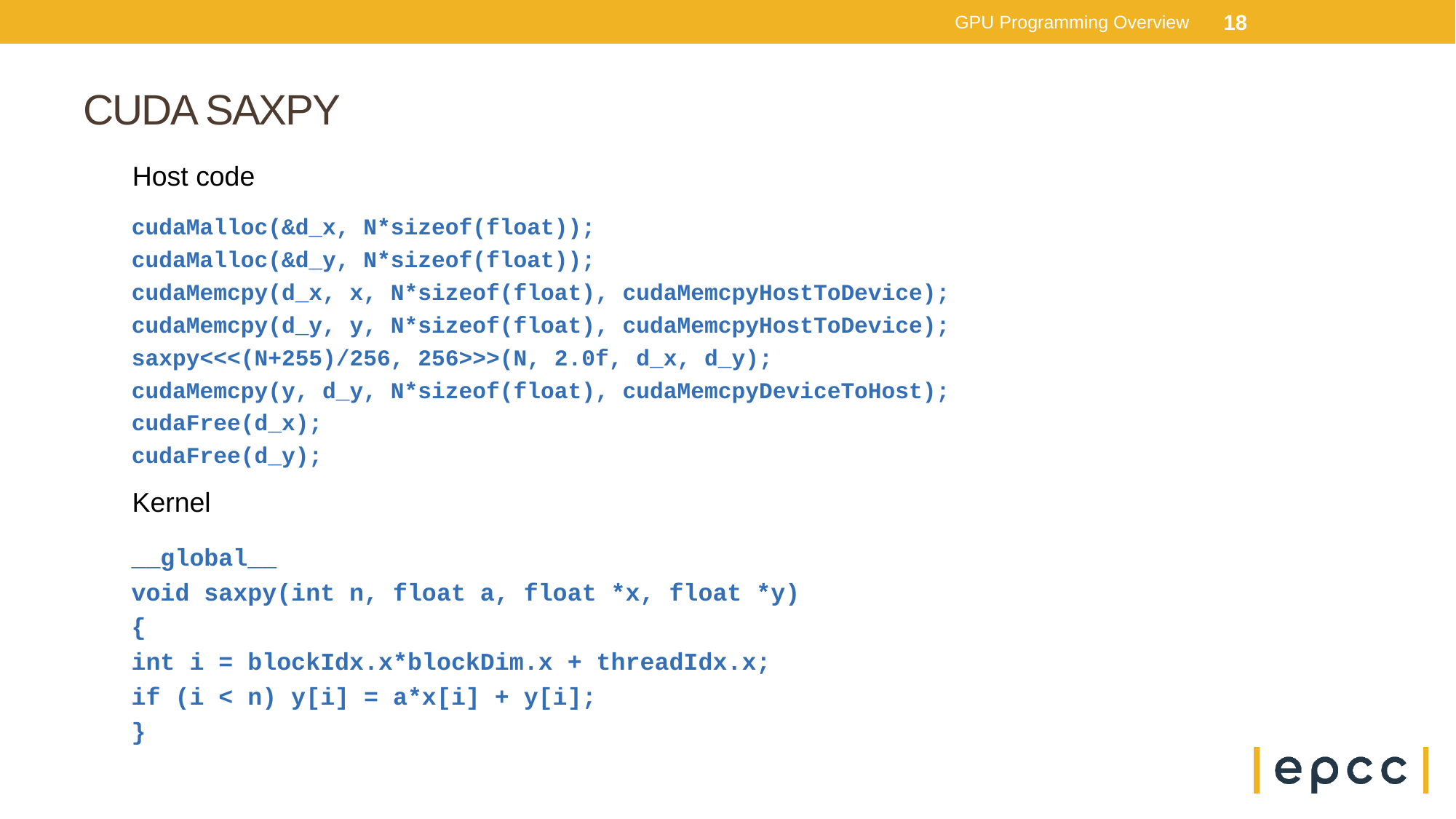

GPU Programming Overview
18
# CUDA SAXPY

Host code
cudaMalloc(&d_x, N*sizeof(float));
cudaMalloc(&d_y, N*sizeof(float));
cudaMemcpy(d_x, x, N*sizeof(float), cudaMemcpyHostToDevice);
cudaMemcpy(d_y, y, N*sizeof(float), cudaMemcpyHostToDevice);
saxpy<<<(N+255)/256, 256>>>(N, 2.0f, d_x, d_y);
cudaMemcpy(y, d_y, N*sizeof(float), cudaMemcpyDeviceToHost);
cudaFree(d_x);
cudaFree(d_y);

Kernel
__global__
void saxpy(int n, float a, float *x, float *y)
{
int i = blockIdx.x*blockDim.x + threadIdx.x;
if (i < n) y[i] = a*x[i] + y[i];
}